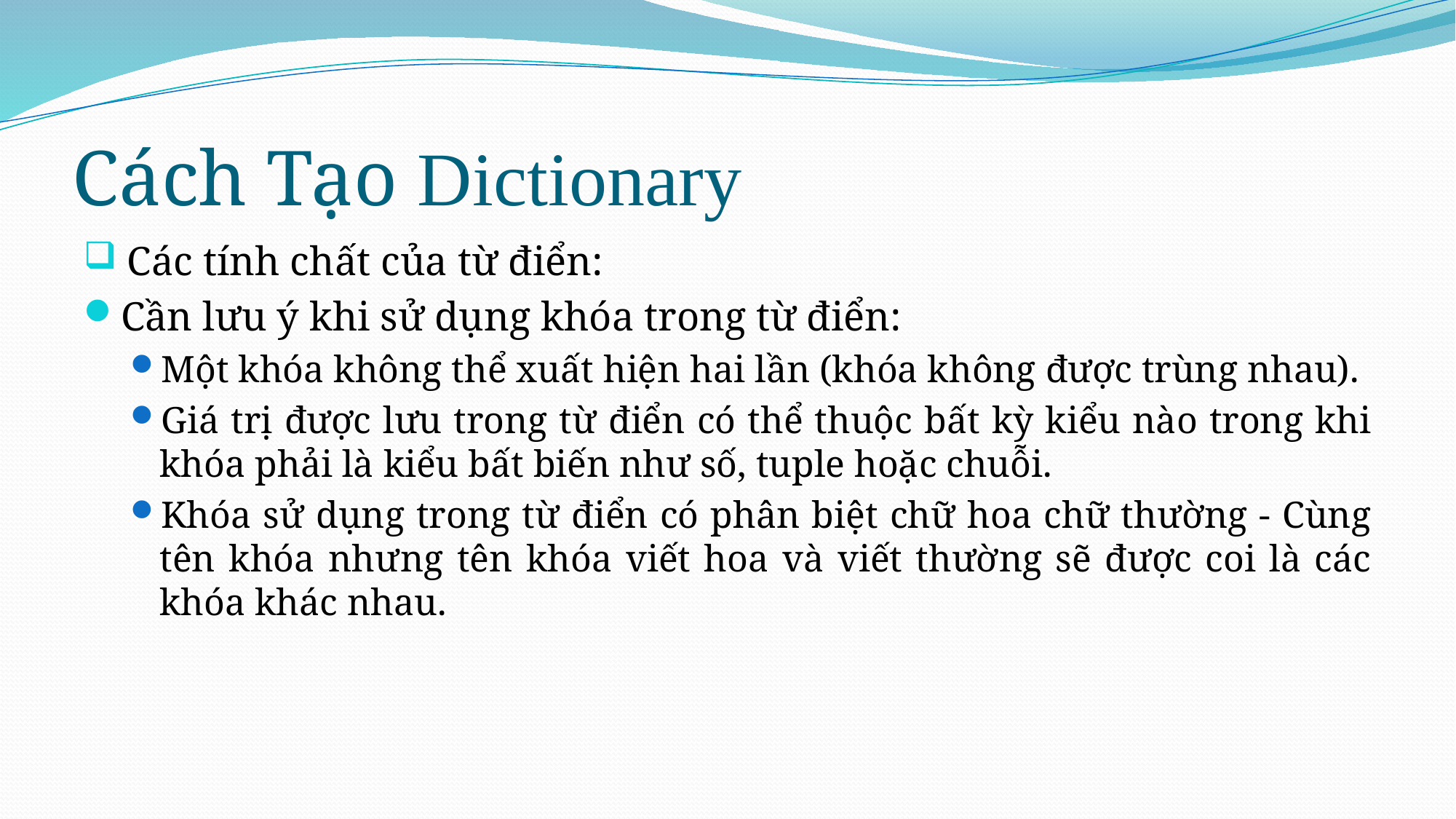

# Cách Tạo Dictionary
 Các tính chất của từ điển:
Cần lưu ý khi sử dụng khóa trong từ điển:
Một khóa không thể xuất hiện hai lần (khóa không được trùng nhau).
Giá trị được lưu trong từ điển có thể thuộc bất kỳ kiểu nào trong khi khóa phải là kiểu bất biến như số, tuple hoặc chuỗi.
Khóa sử dụng trong từ điển có phân biệt chữ hoa chữ thường - Cùng tên khóa nhưng tên khóa viết hoa và viết thường sẽ được coi là các khóa khác nhau.